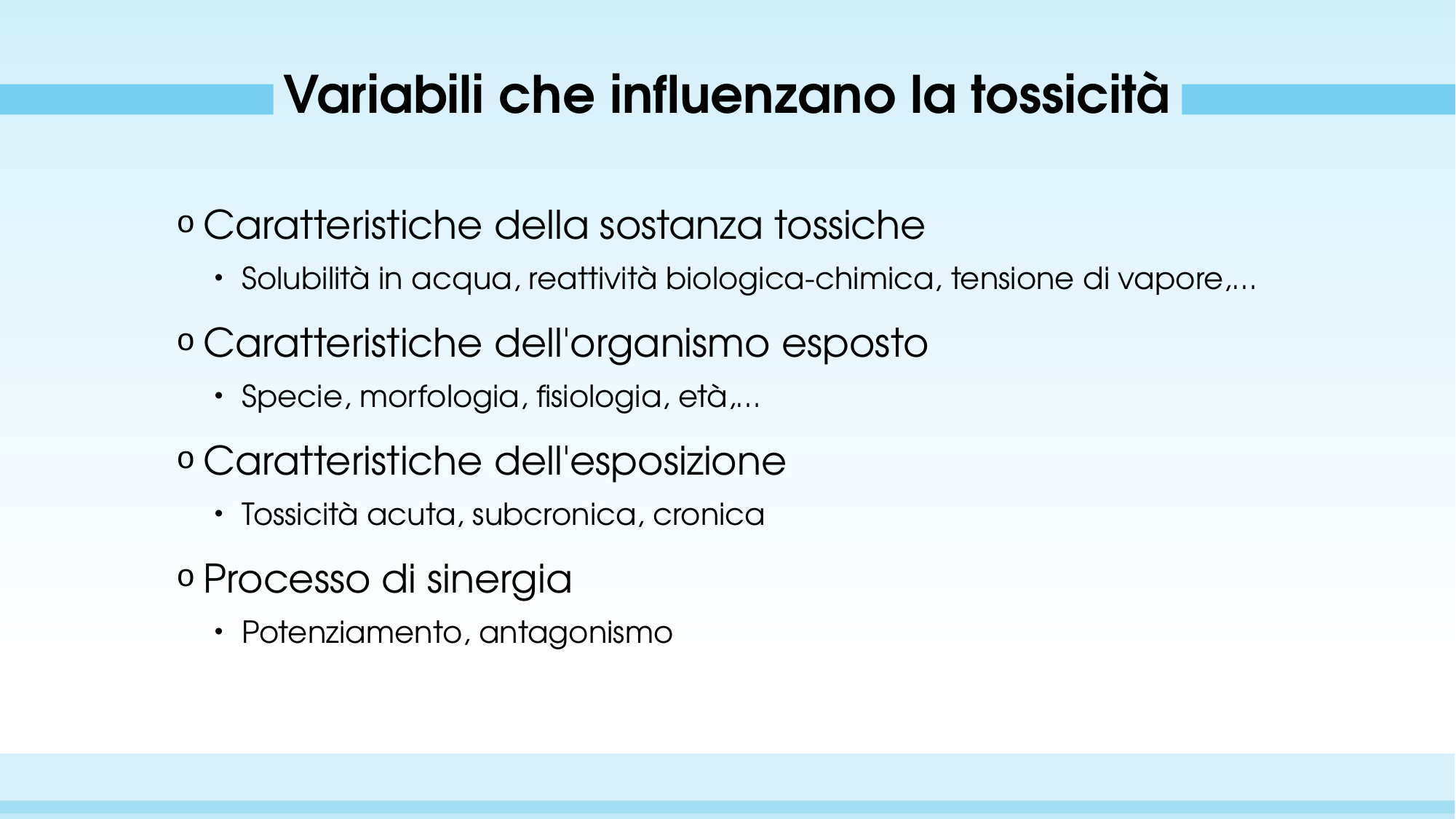

# Variabili che influenzano la tossicità

Caratteristiche della sostanza tossiche
Solubilità in acqua, reattività biologica-chimica, tensione di vapore,…
Caratteristiche dell'organismo esposto
Specie, morfologia, fisiologia, età,…
Caratteristiche dell'esposizione
Tossicità acuta, subcronica, cronica
Processo di sinergia
Potenziamento, antagonismo